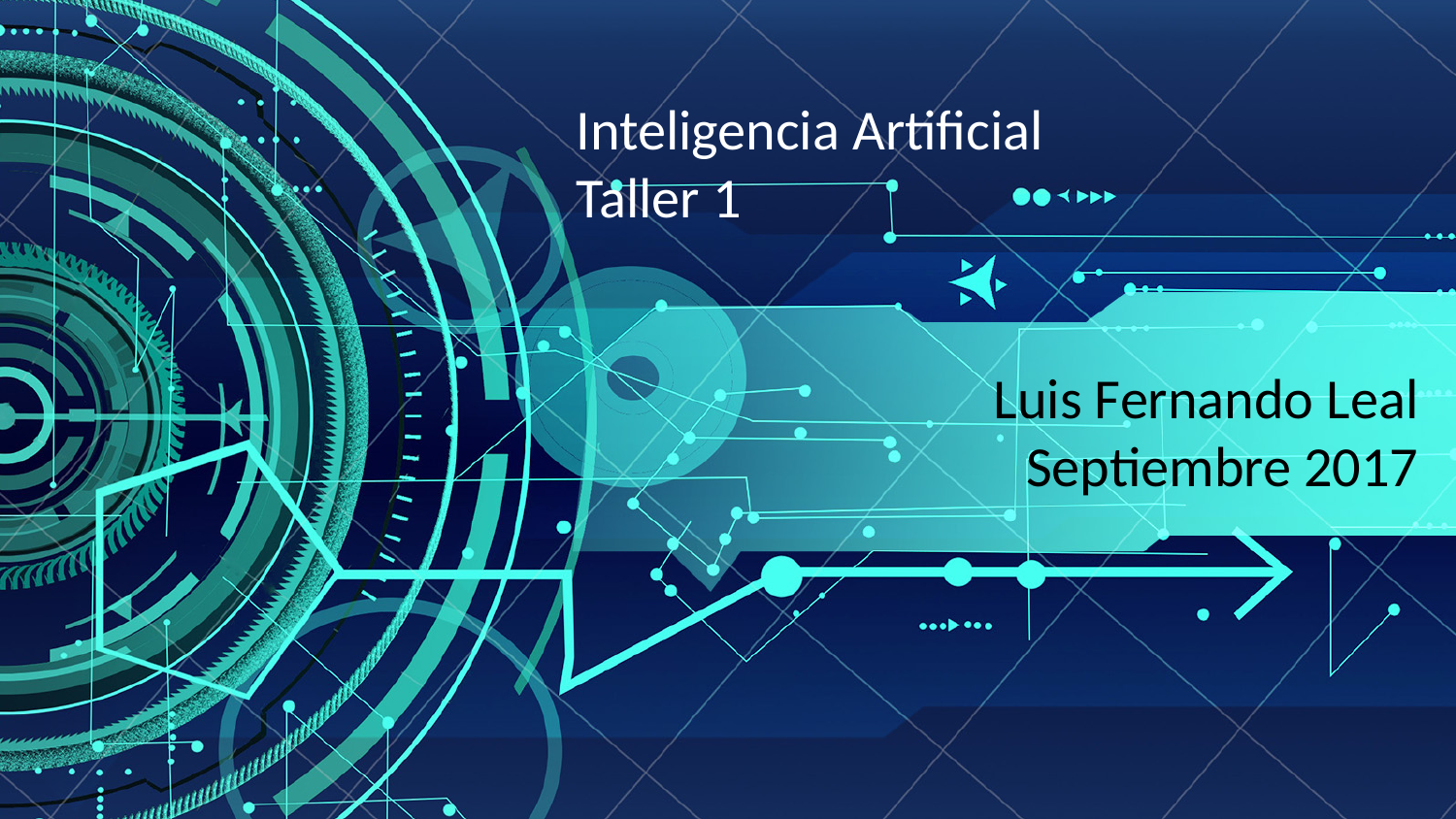

Inteligencia Artificial
Taller 1

Luis Fernando Leal
Septiembre 2017